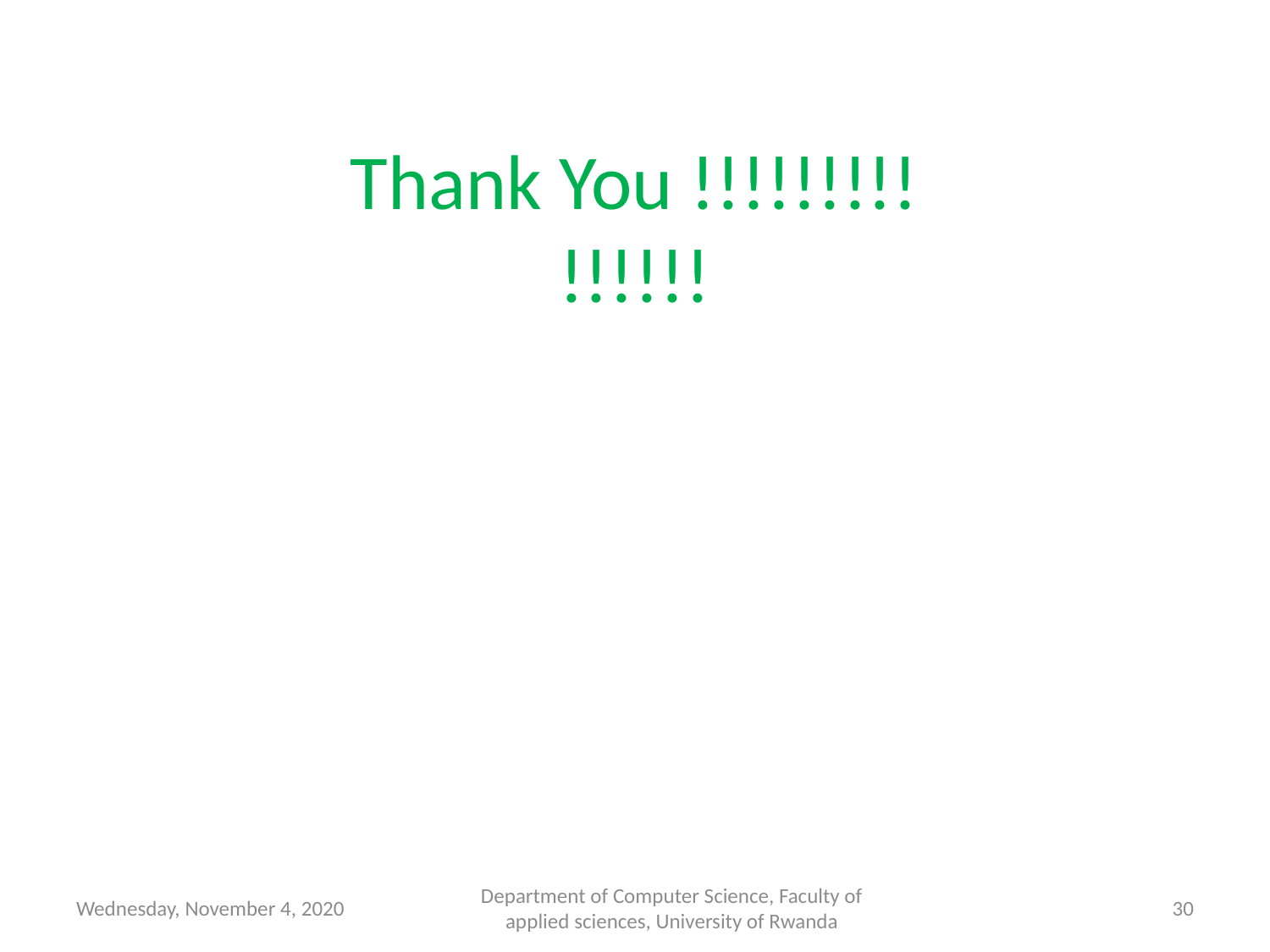

# Thank You !!!!!!!!! !!!!!!

Wednesday, November 4, 2020
Department of Computer Science, Faculty of applied sciences, University of Rwanda
30